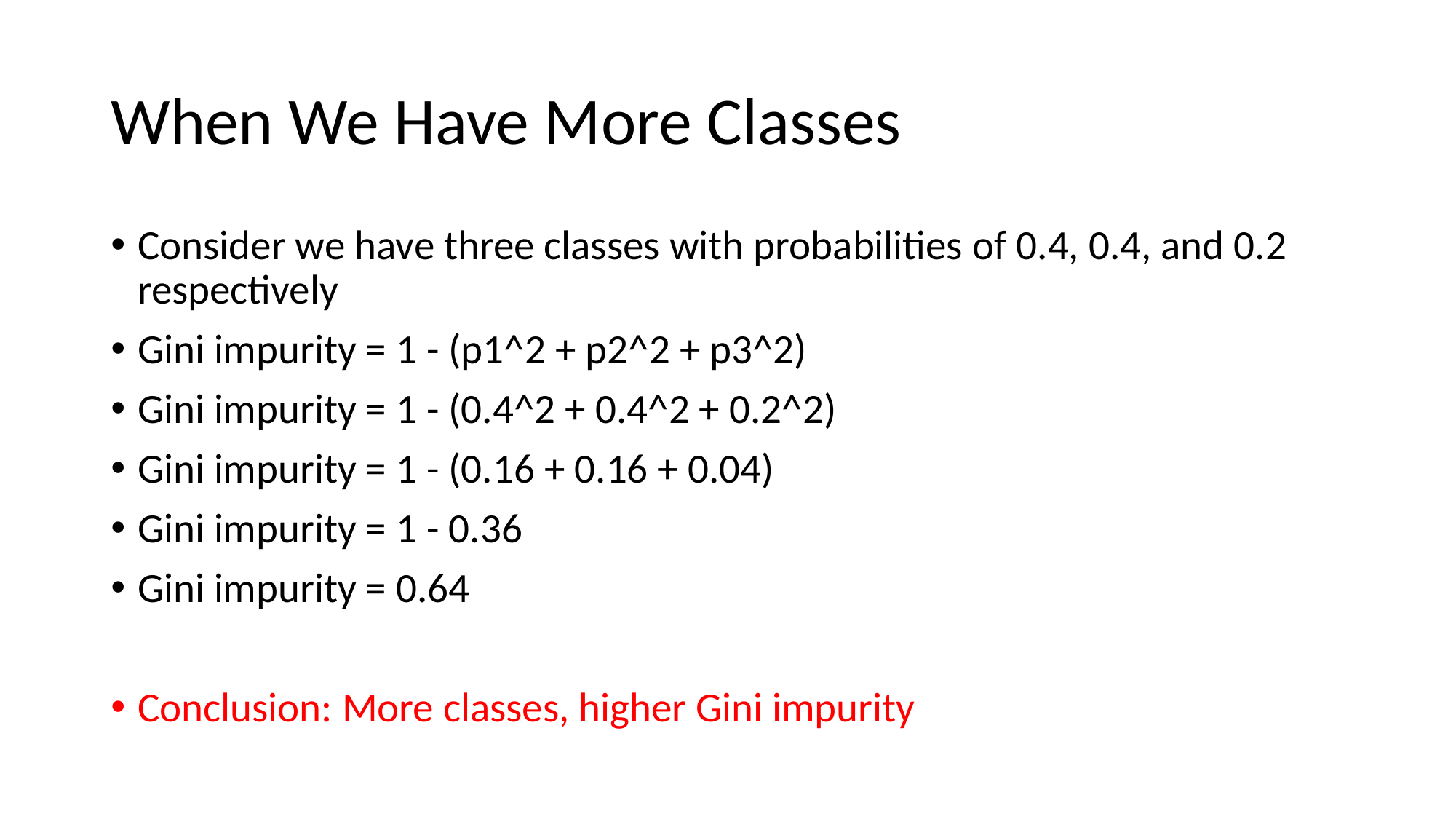

# When We Have More Classes
Consider we have three classes with probabilities of 0.4, 0.4, and 0.2 respectively
Gini impurity = 1 - (p1^2 + p2^2 + p3^2)
Gini impurity = 1 - (0.4^2 + 0.4^2 + 0.2^2)
Gini impurity = 1 - (0.16 + 0.16 + 0.04)
Gini impurity = 1 - 0.36
Gini impurity = 0.64

Conclusion: More classes, higher Gini impurity